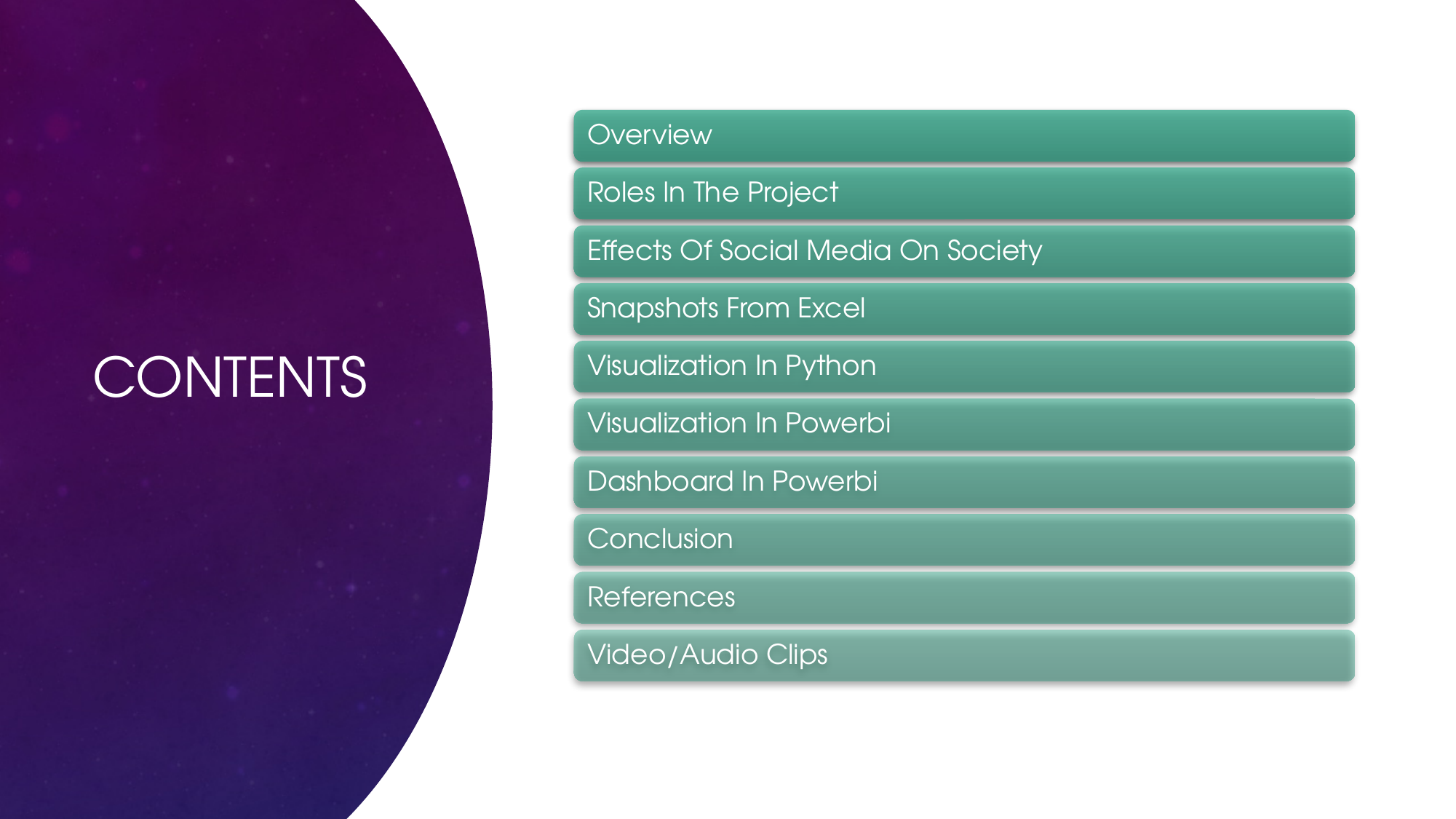

# CONTENTS
Overview
Roles In The Project
Effects Of Social Media On Society
Snapshots From Excel
Visualization In Python
Visualization In Powerbi
Dashboard In Powerbi
Conclusion
References
Video/Audio Clips